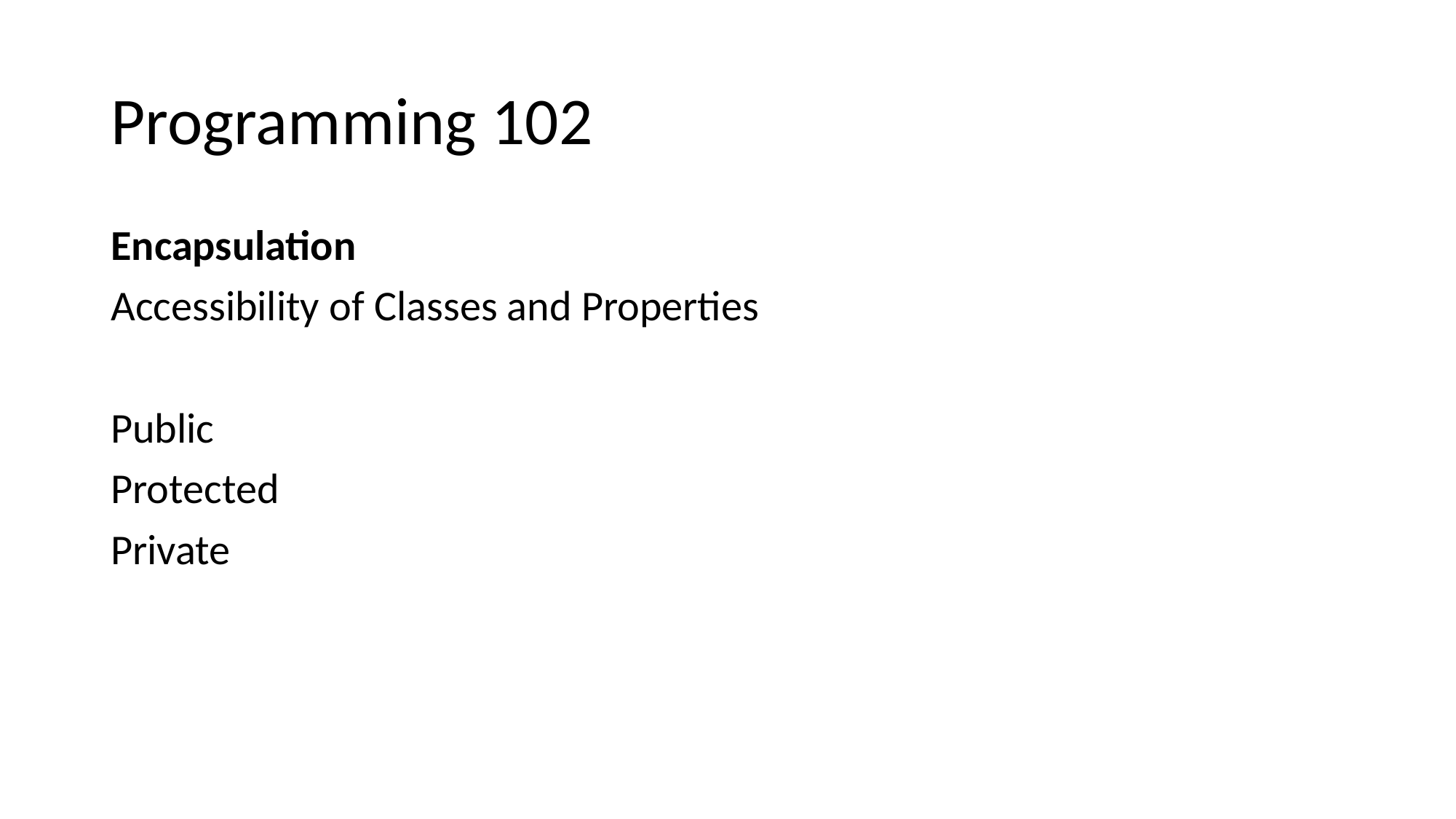

# Programming 102
Encapsulation
Accessibility of Classes and Properties

Public
Protected
Private